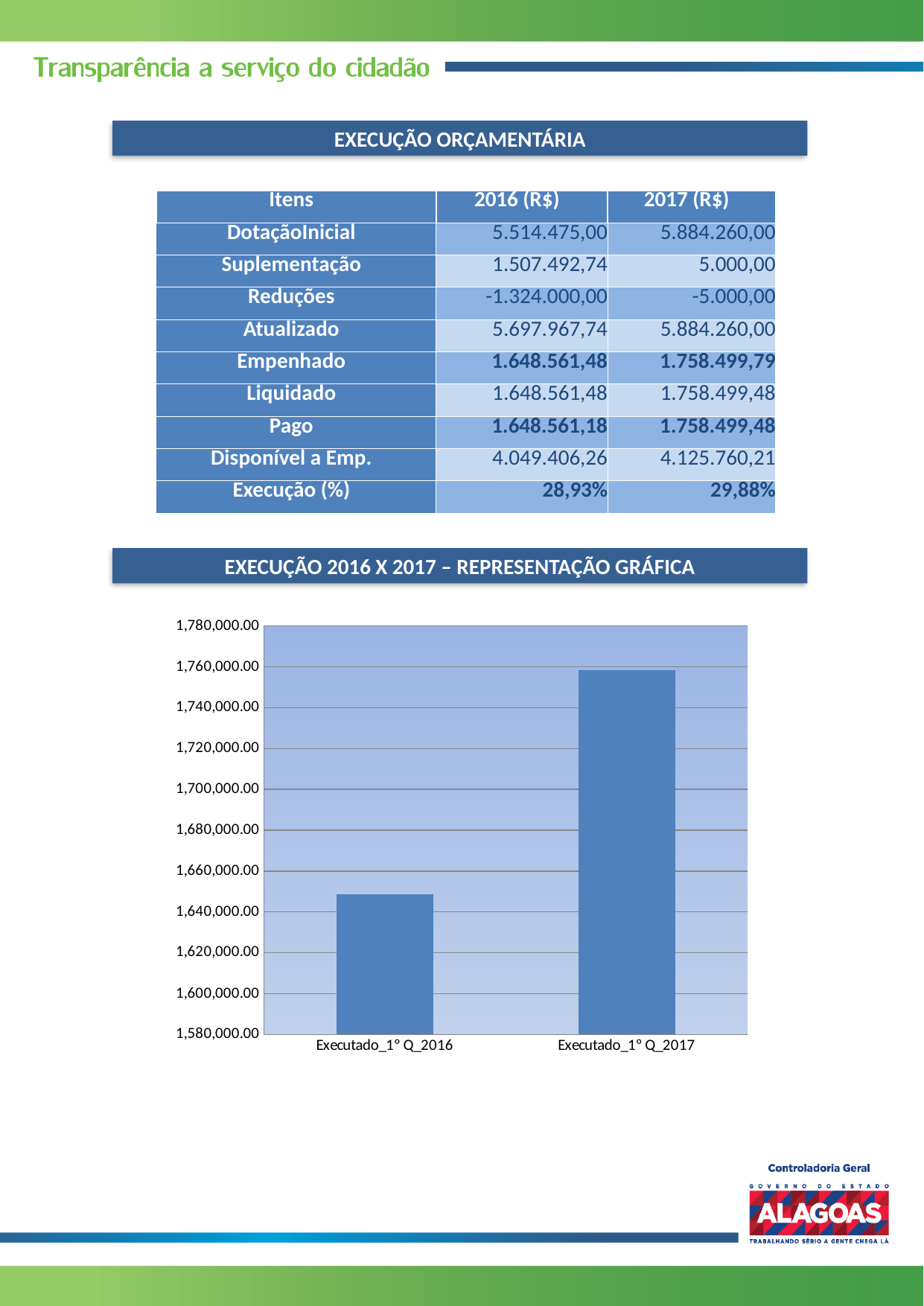

EXECUÇÃO ORÇAMENTÁRIA
| Itens | 2016 (R$) | 2017 (R$) |
| --- | --- | --- |
| DotaçãoInicial | 5.514.475,00 | 5.884.260,00 |
| Suplementação | 1.507.492,74 | 5.000,00 |
| Reduções | -1.324.000,00 | -5.000,00 |
| Atualizado | 5.697.967,74 | 5.884.260,00 |
| Empenhado | 1.648.561,48 | 1.758.499,79 |
| Liquidado | 1.648.561,48 | 1.758.499,48 |
| Pago | 1.648.561,18 | 1.758.499,48 |
| Disponível a Emp. | 4.049.406,26 | 4.125.760,21 |
| Execução (%) | 28,93% | 29,88% |
EXECUÇÃO 2016 X 2017 – REPRESENTAÇÃO GRÁFICA

### Chart

| Category |  |
|---|---|
| Executado_1º Q_2016 | 1648561.180000001 |
| Executado_1º Q_2017 | 1758499.48 |